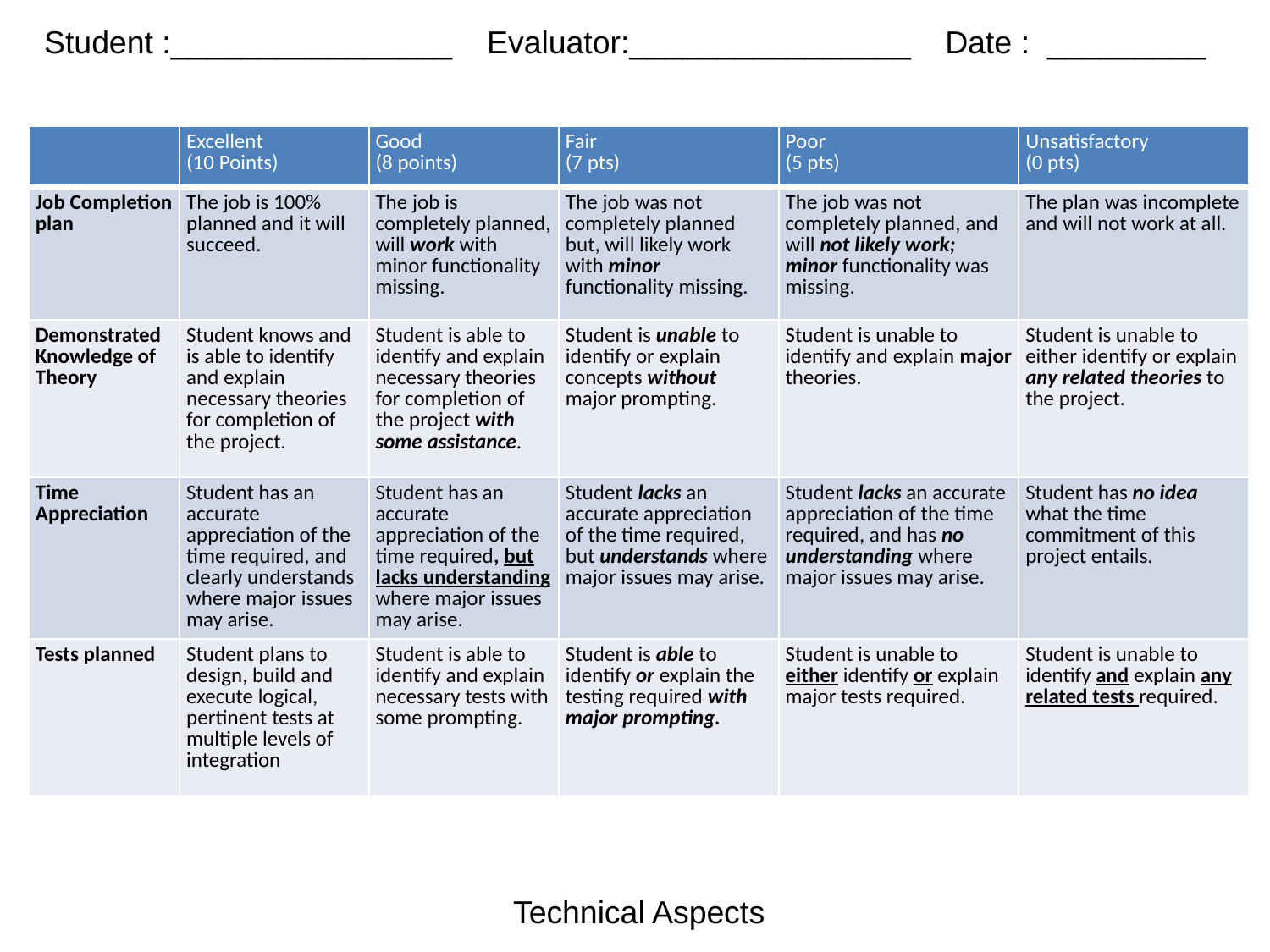

Student :________________
Evaluator:________________
Date :  _________
|  | Excellent (10 Points) | Good (8 points) | Fair (7 pts) | Poor (5 pts) | Unsatisfactory (0 pts) |
| --- | --- | --- | --- | --- | --- |
| Job Completion plan | The job is 100% planned and it will succeed. | The job is completely planned, will work with minor functionality missing. | The job was not completely planned but, will likely work with minor functionality missing. | The job was not completely planned, and will not likely work; minor functionality was missing. | The plan was incomplete and will not work at all. |
| Demonstrated Knowledge of Theory | Student knows and is able to identify and explain necessary theories for completion of the project. | Student is able to identify and explain necessary theories for completion of the project with some assistance. | Student is unable to identify or explain concepts without major prompting. | Student is unable to identify and explain major theories. | Student is unable to either identify or explain any related theories to the project. |
| Time Appreciation | Student has an accurate appreciation of the time required, and clearly understands where major issues may arise. | Student has an accurate appreciation of the time required, but lacks understanding where major issues may arise. | Student lacks an accurate appreciation of the time required, but understands where major issues may arise. | Student lacks an accurate appreciation of the time required, and has no understanding where major issues may arise. | Student has no idea what the time commitment of this project entails. |
| Tests planned | Student plans to design, build and execute logical, pertinent tests at multiple levels of integration | Student is able to identify and explain necessary tests with some prompting. | Student is able to identify or explain the testing required with major prompting. | Student is unable to either identify or explain major tests required. | Student is unable to identify and explain any related tests required. |
Technical Aspects